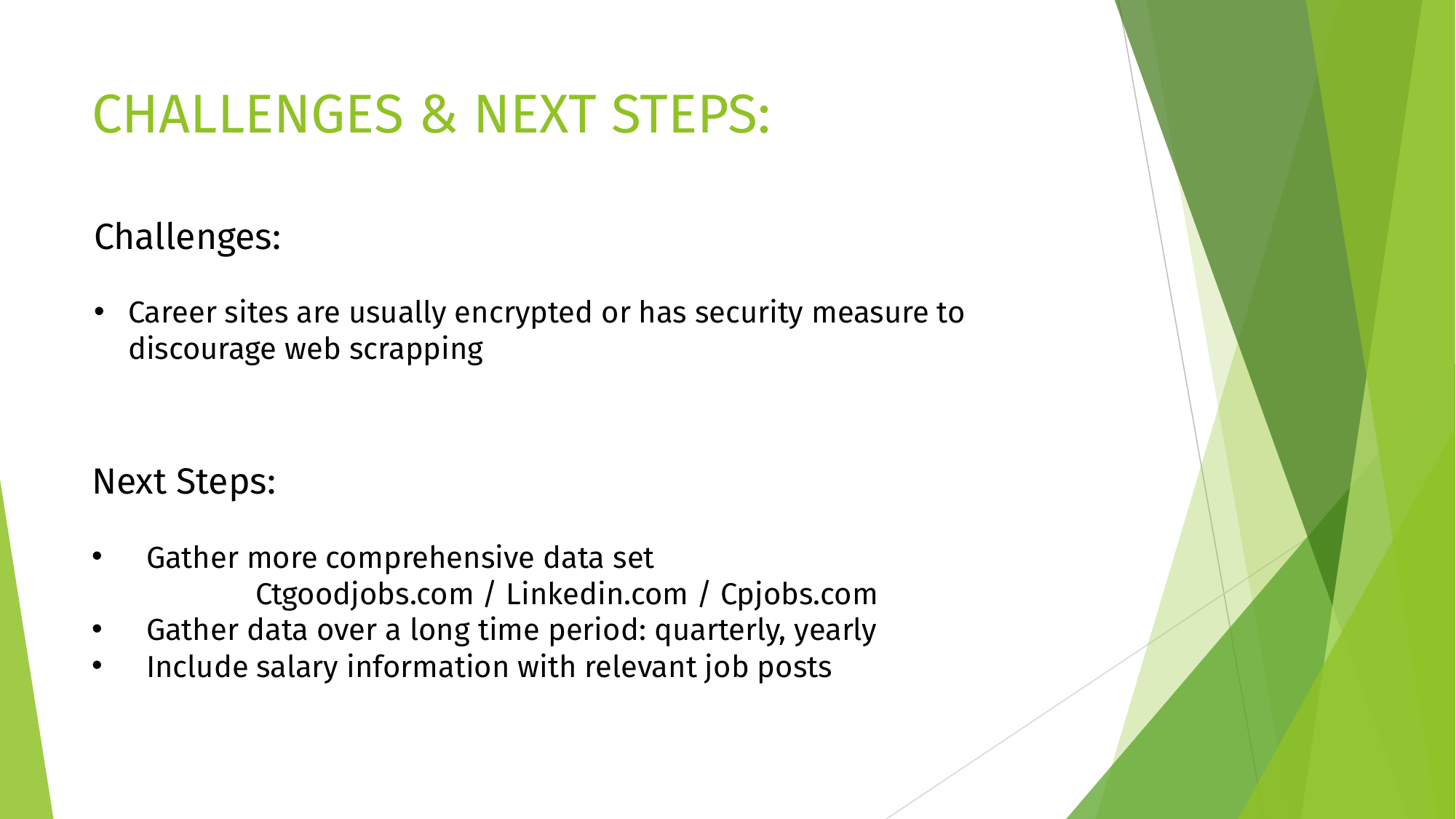

# CHALLENGES & NEXT STEPS:
Challenges:

Career sites are usually encrypted or has security measure to discourage web scrapping
Next Steps:

Gather more comprehensive data set
	Ctgoodjobs.com / Linkedin.com / Cpjobs.com
Gather data over a long time period: quarterly, yearly
Include salary information with relevant job posts